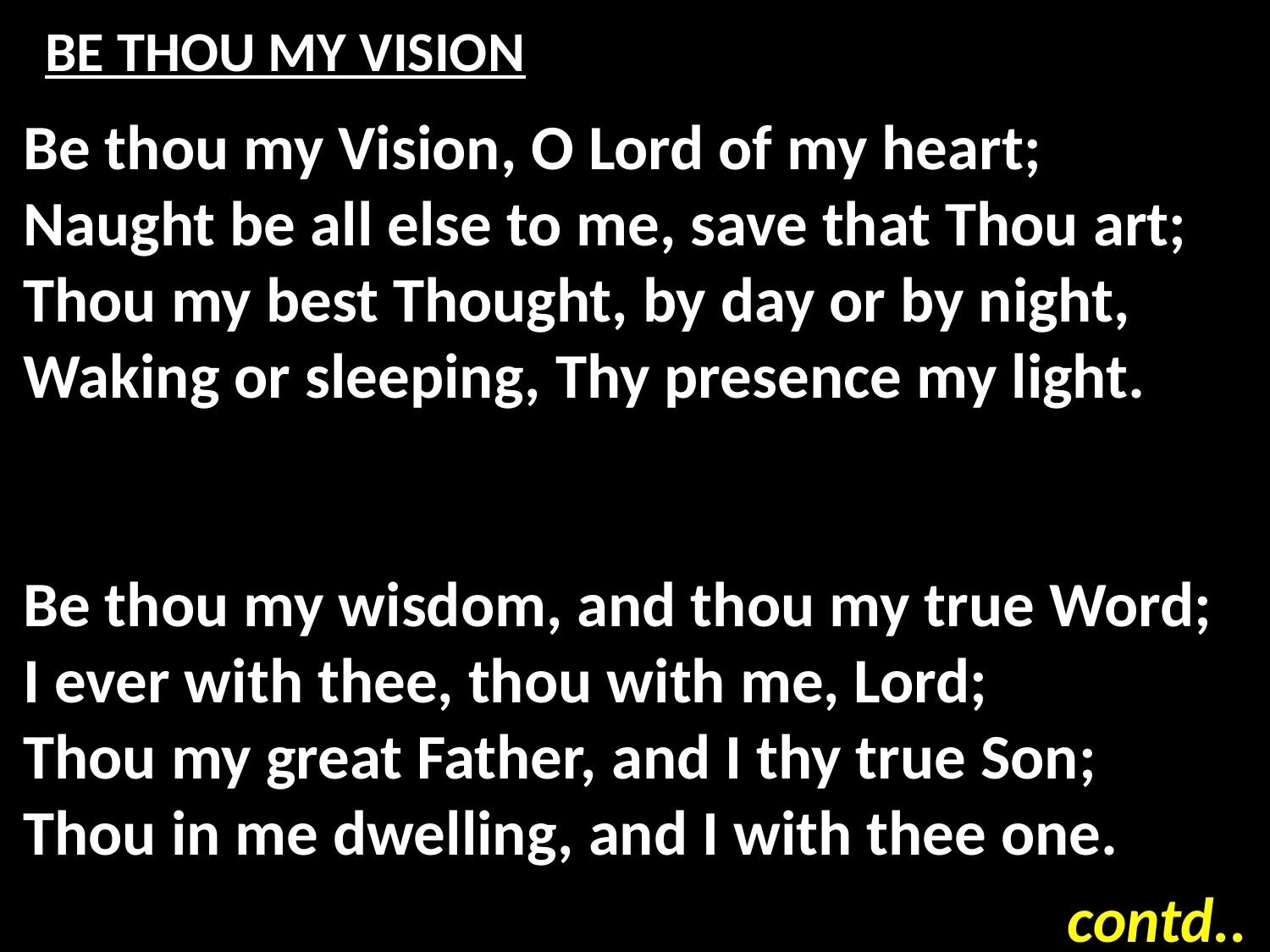

# BE THOU MY VISION
Be thou my Vision, O Lord of my heart;
Naught be all else to me, save that Thou art;
Thou my best Thought, by day or by night,
Waking or sleeping, Thy presence my light.

Be thou my wisdom, and thou my true Word;
I ever with thee, thou with me, Lord;
Thou my great Father, and I thy true Son;
Thou in me dwelling, and I with thee one.
contd..